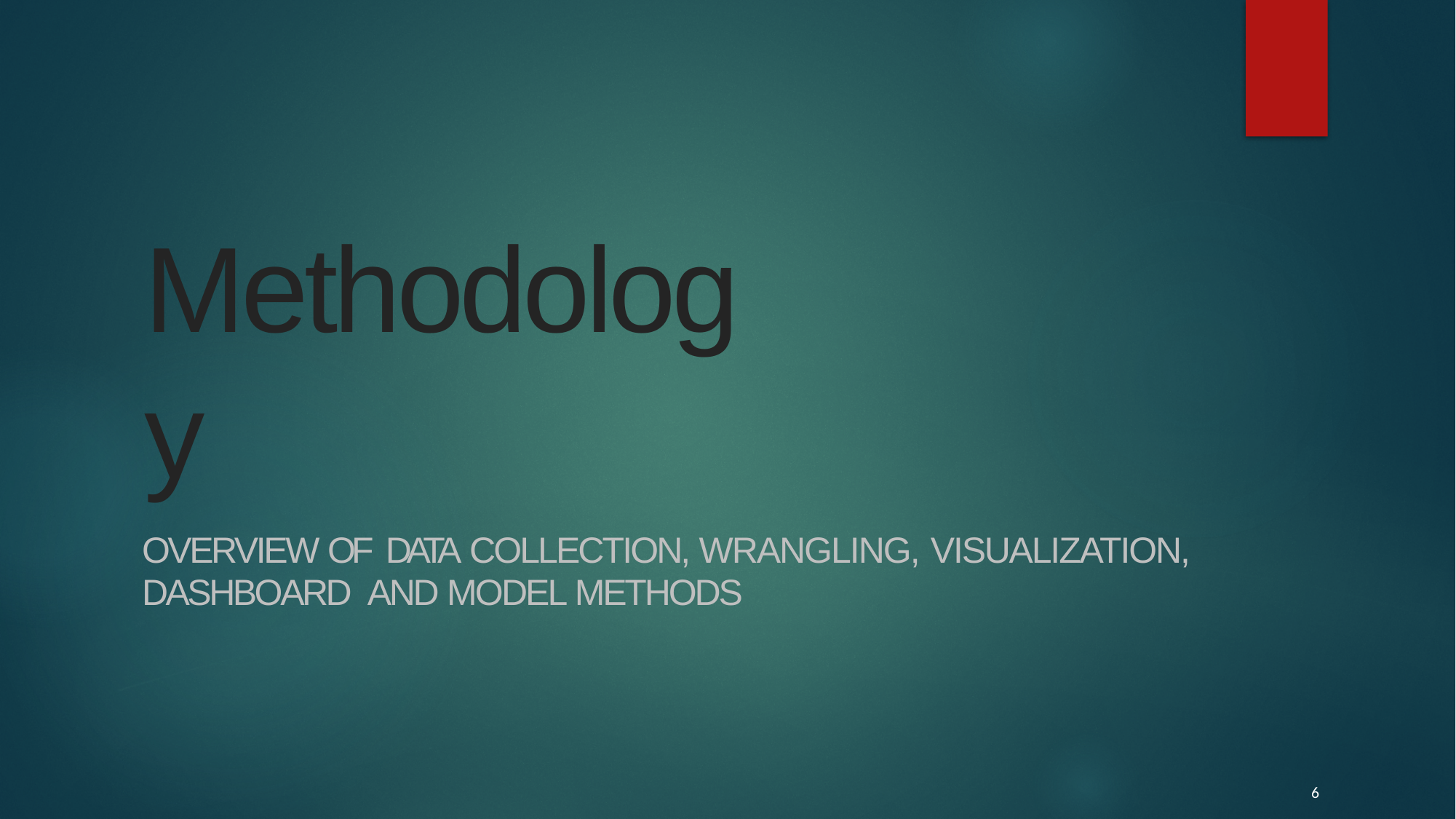

Methodology
OVERVIEW OF  DATA  COLLECTION, WRANGLING, VISUALIZATION,
DASHBOARD  AND MODEL METHODS
6